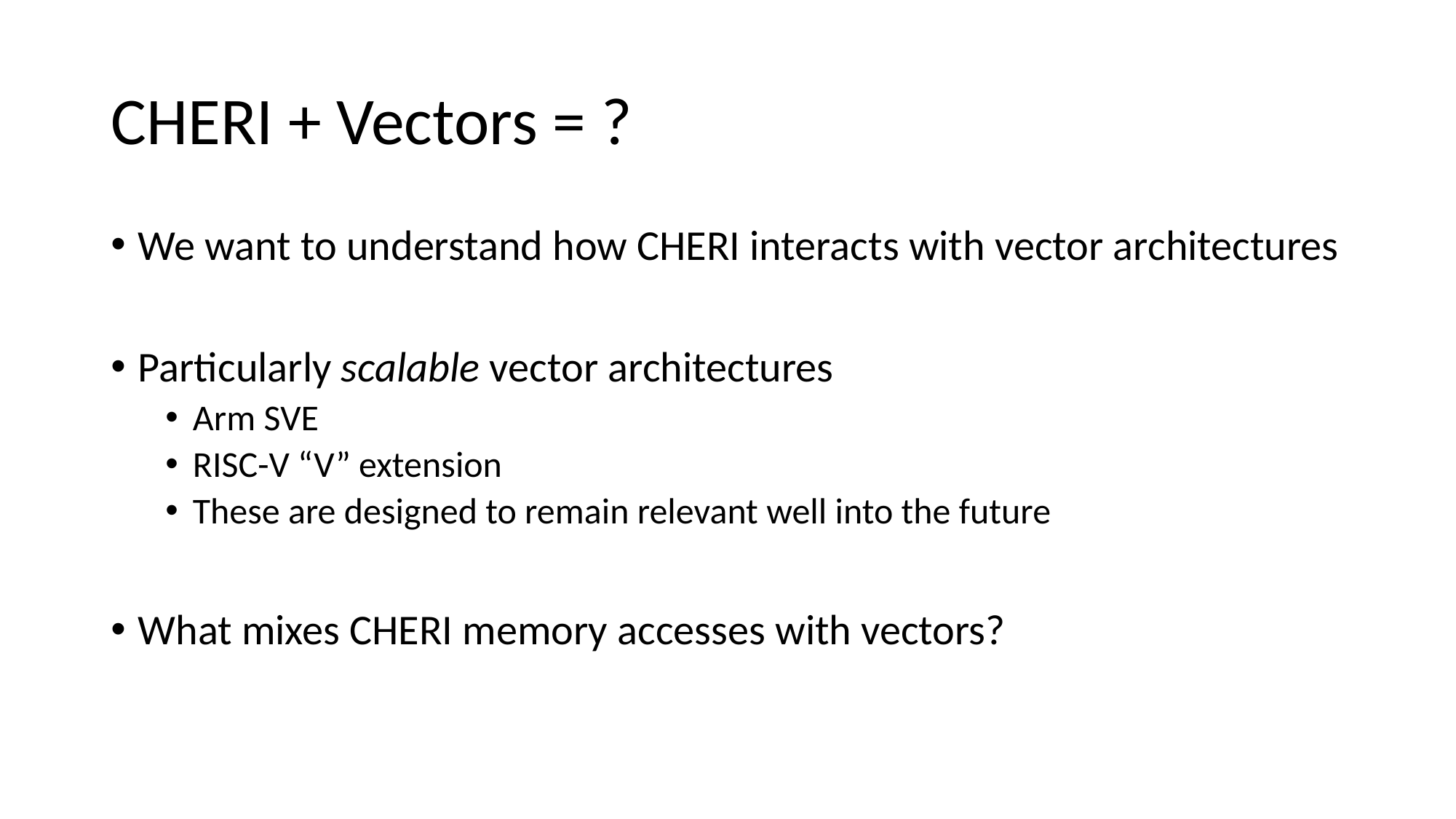

# CHERI + Vectors = ?
We want to understand how CHERI interacts with vector architectures

Particularly scalable vector architectures
Arm SVE
RISC-V “V” extension
These are designed to remain relevant well into the future

What mixes CHERI memory accesses with vectors?